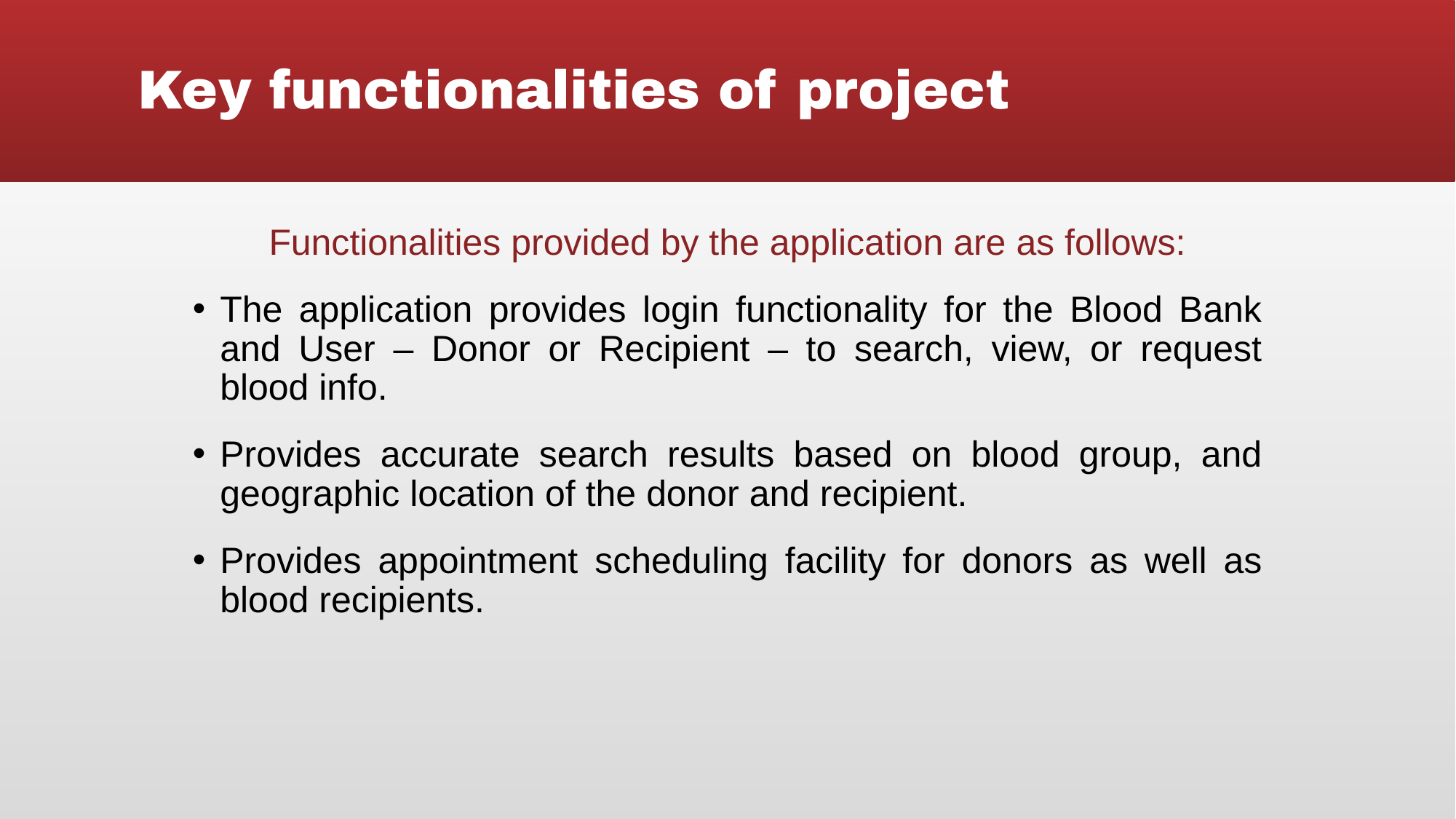

# Key functionalities of project
Functionalities provided by the application are as follows:
The application provides login functionality for the Blood Bank and User – Donor or Recipient – to search, view, or request blood info.
Provides accurate search results based on blood group, and geographic location of the donor and recipient.
Provides appointment scheduling facility for donors as well as blood recipients.